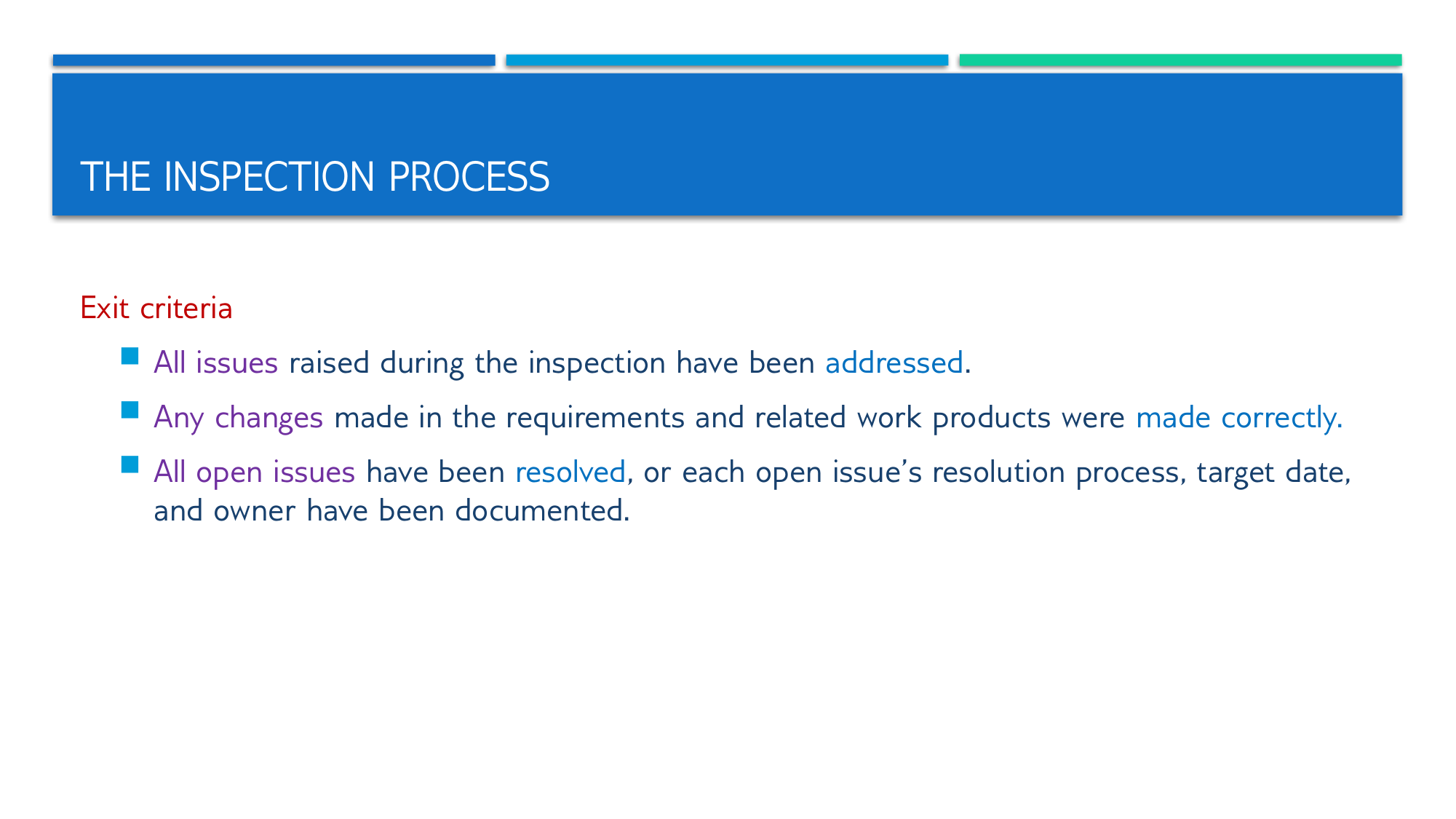

# The inspection process
Exit criteria
All issues raised during the inspection have been addressed.
Any changes made in the requirements and related work products were made correctly.
All open issues have been resolved, or each open issue’s resolution process, target date,
and owner have been documented.